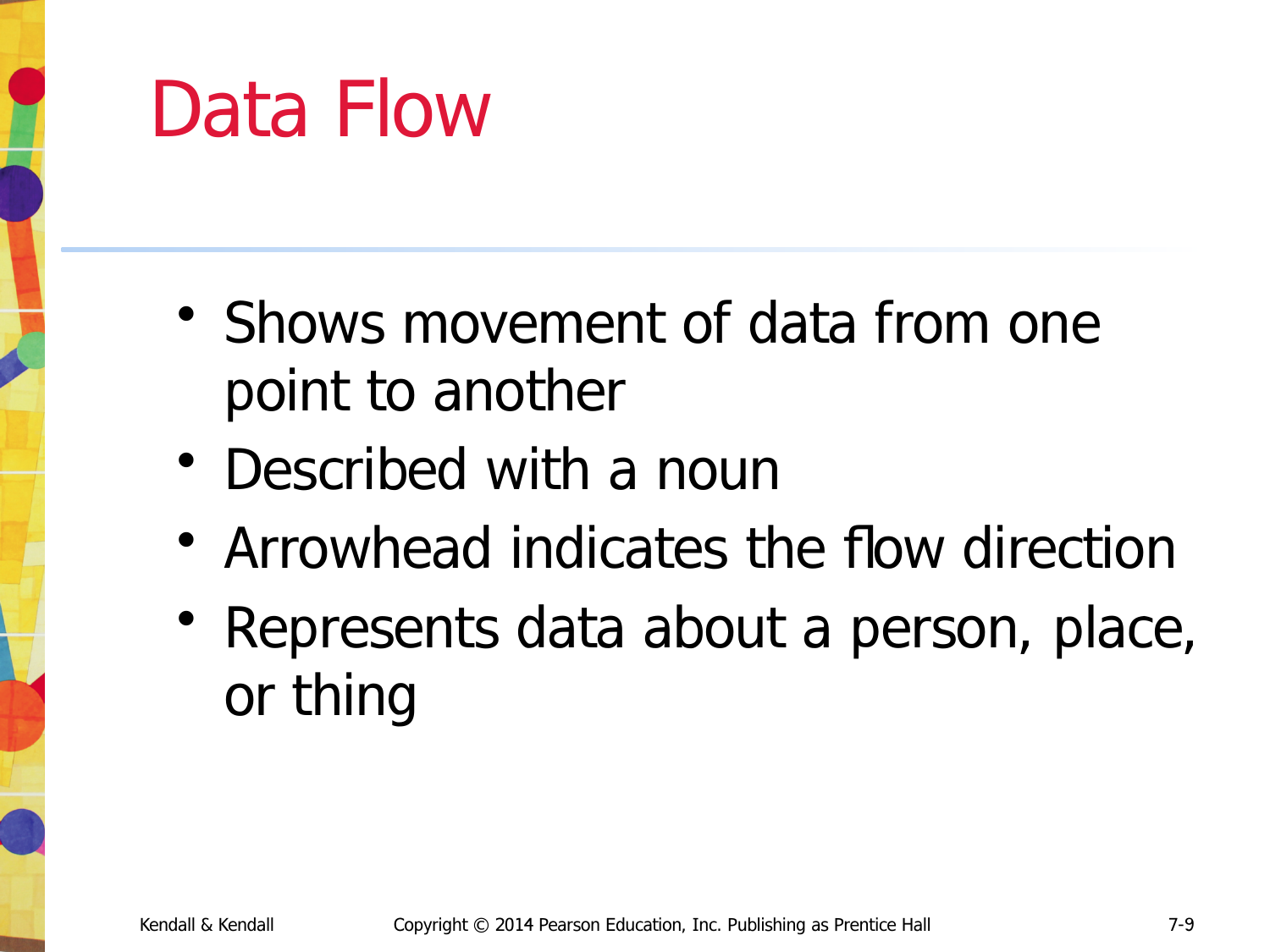

# Data Flow
Shows movement of data from one point to another
Described with a noun
Arrowhead indicates the flow direction
Represents data about a person, place, or thing
Kendall & Kendall	Copyright © 2014 Pearson Education, Inc. Publishing as Prentice Hall
7-9